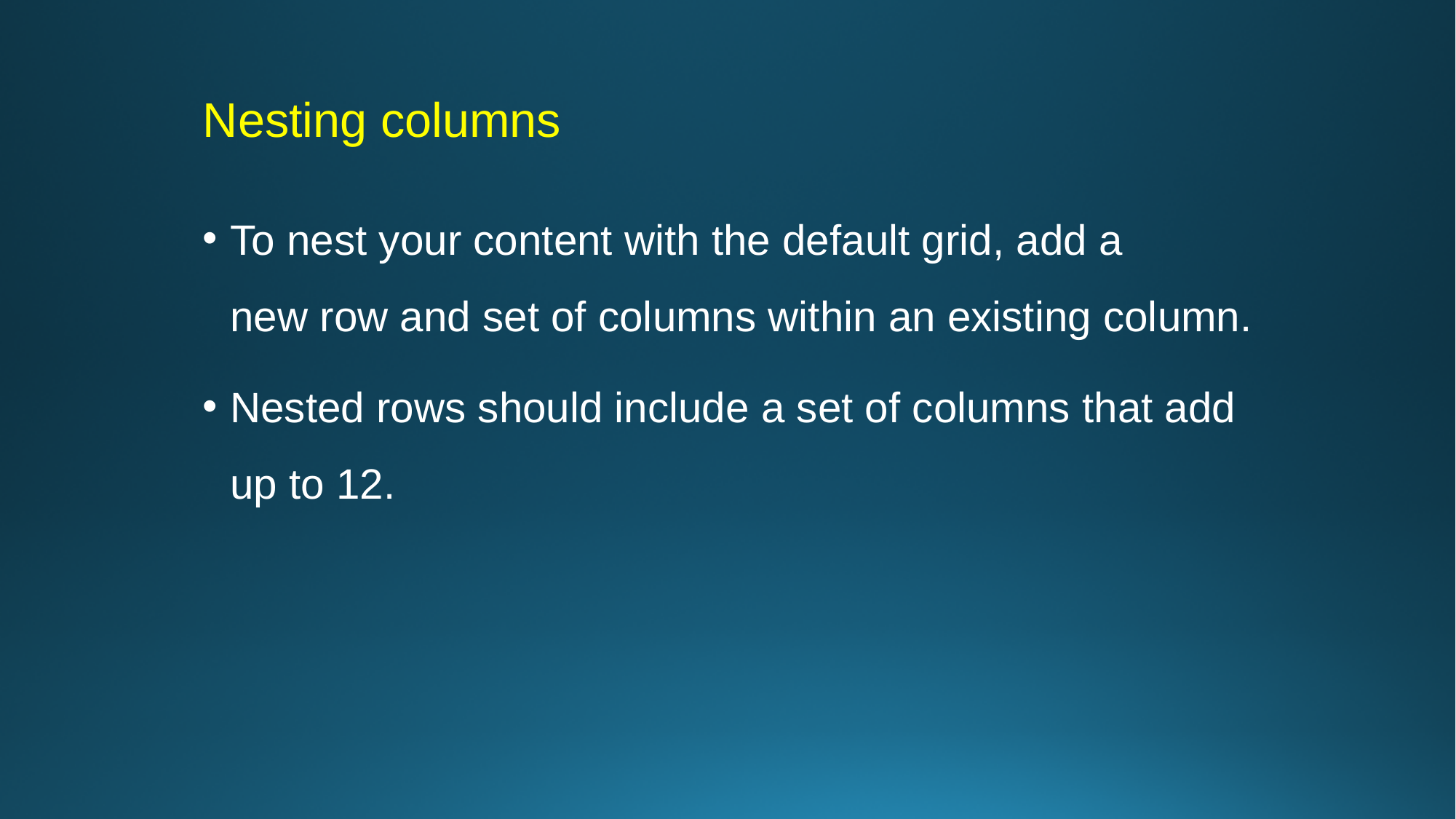

# Nesting columns
To nest your content with the default grid, add a new row and set of columns within an existing column.
Nested rows should include a set of columns that add up to 12.